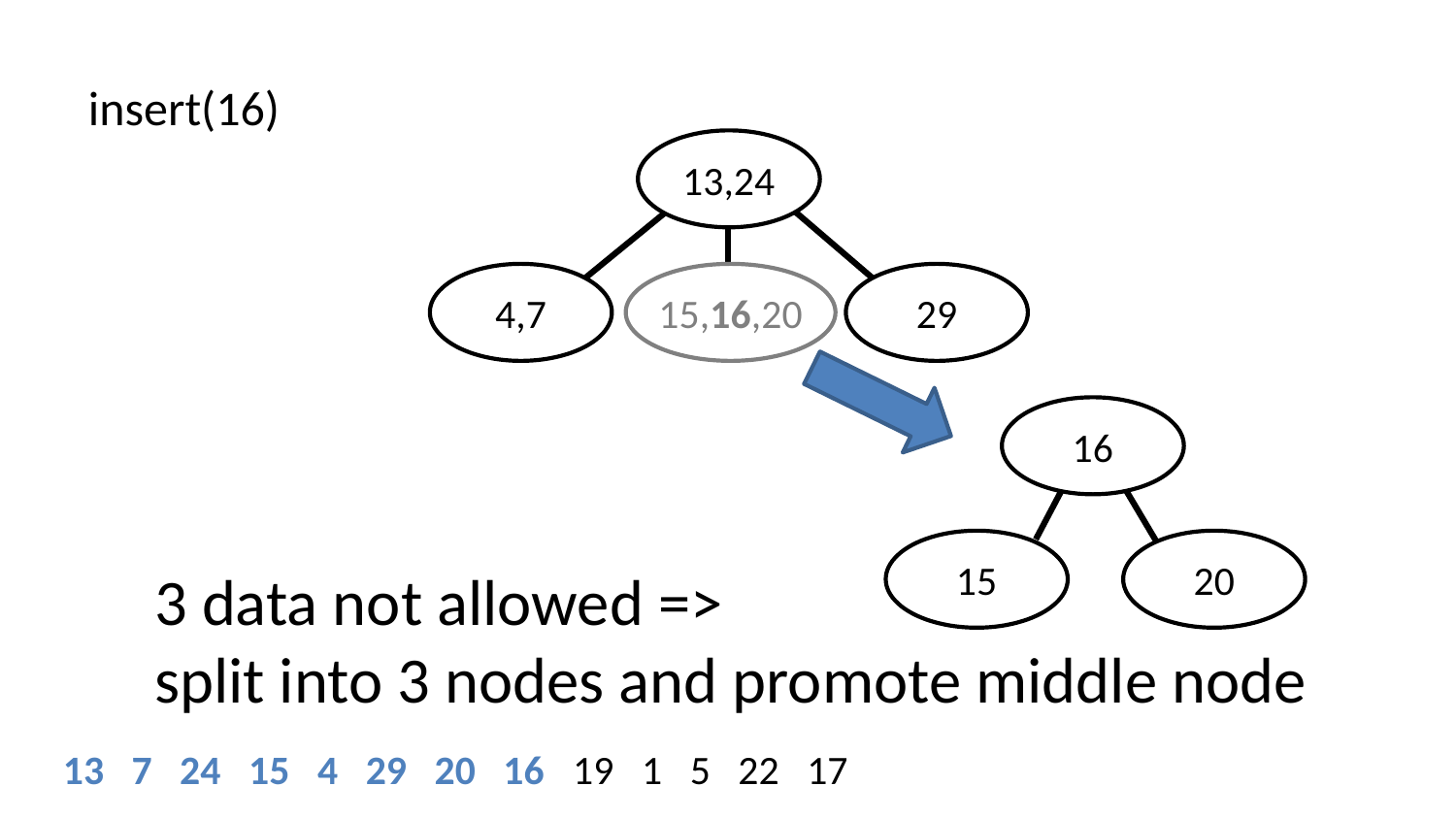

insert(16)
13,24
4,7
15,16,20
29

16
15
20
3 data not allowed =>
split into 3 nodes and promote middle node
13   7   24   15   4   29   20   16   19   1   5   22   17